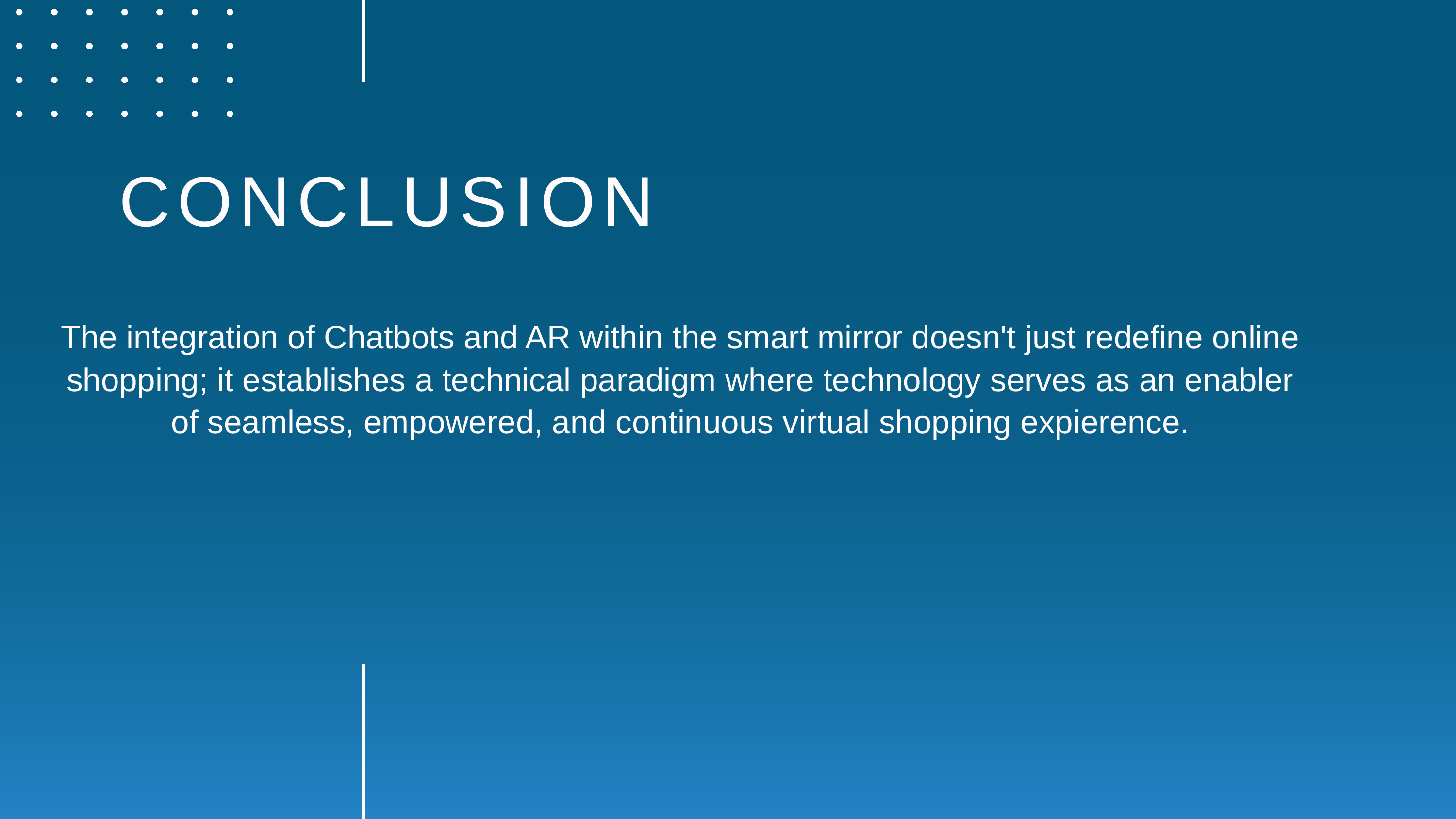

CONCLUSION
The integration of Chatbots and AR within the smart mirror doesn't just redefine online shopping; it establishes a technical paradigm where technology serves as an enabler of seamless, empowered, and continuous virtual shopping expierence.